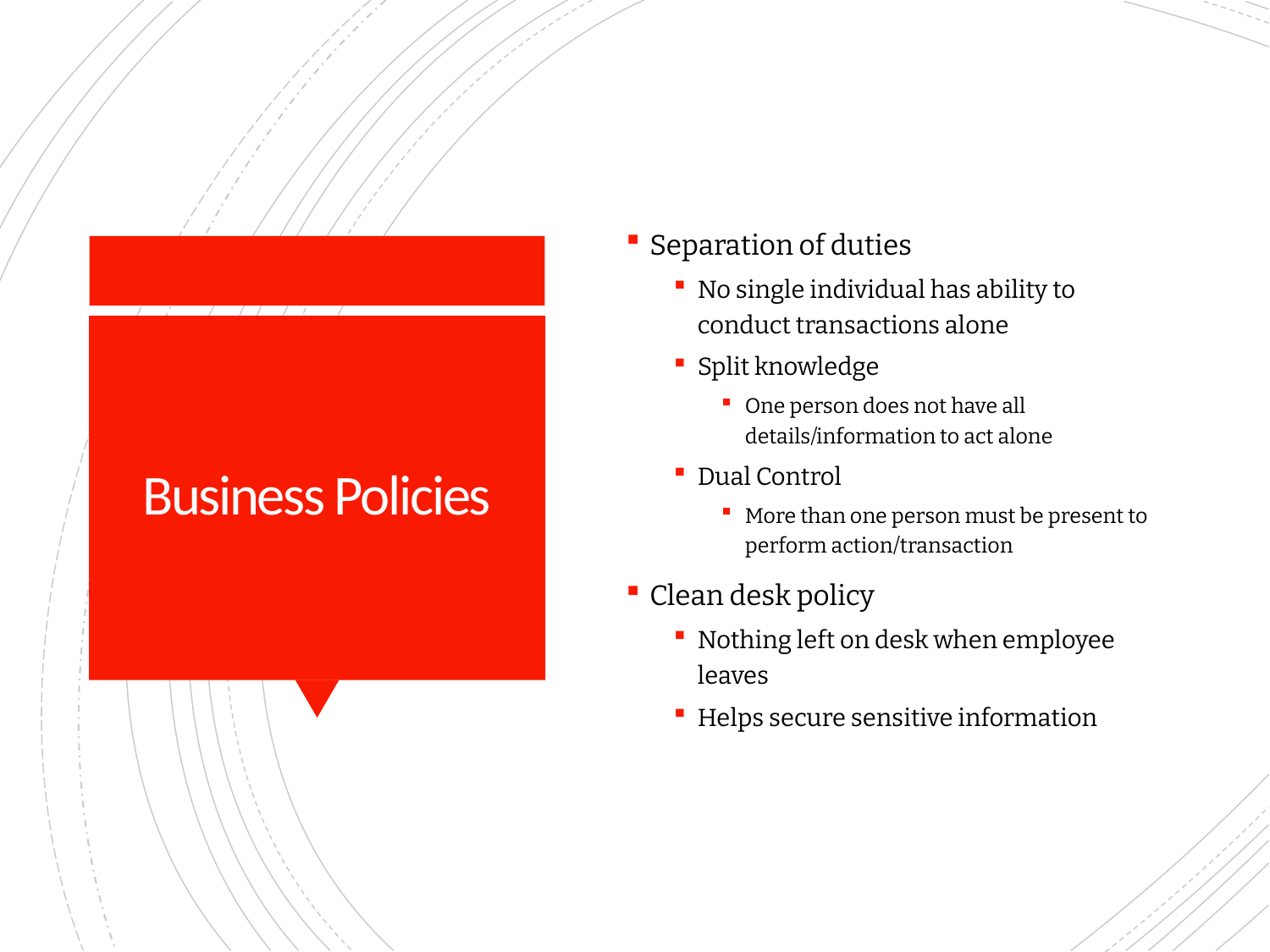

Separation of duties
No single individual has ability to conduct transactions alone
Split knowledge
One person does not have all details/information to act alone
Dual Control
More than one person must be present to perform action/transaction
Clean desk policy
Nothing left on desk when employee leaves
Helps secure sensitive information
# Business Policies